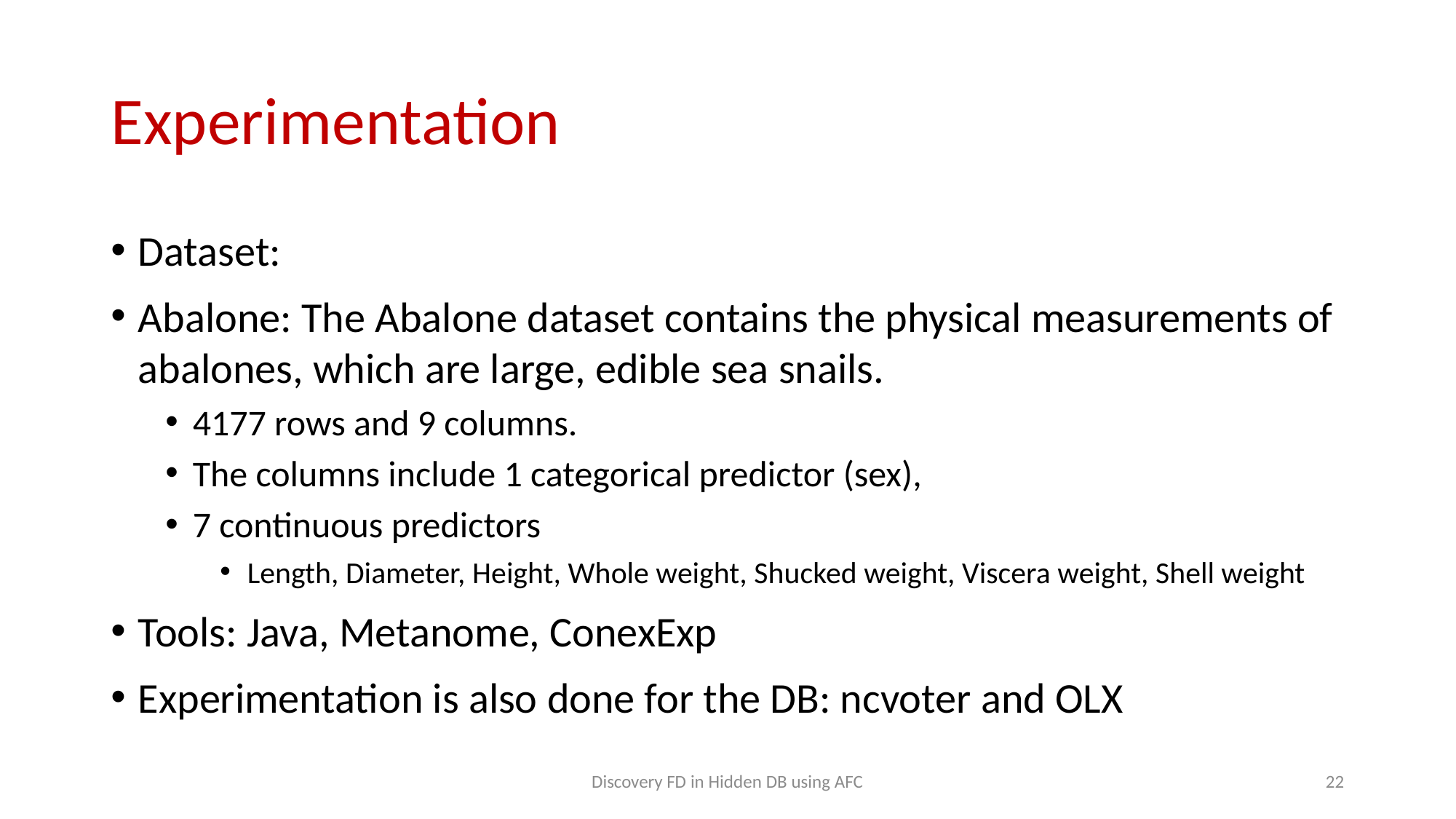

# Experimentation
Dataset:
Abalone: The Abalone dataset contains the physical measurements of abalones, which are large, edible sea snails.
4177 rows and 9 columns.
The columns include 1 categorical predictor (sex),
7 continuous predictors
Length, Diameter, Height, Whole weight, Shucked weight, Viscera weight, Shell weight
Tools: Java, Metanome, ConexExp
Experimentation is also done for the DB: ncvoter and OLX
Discovery FD in Hidden DB using AFC
22